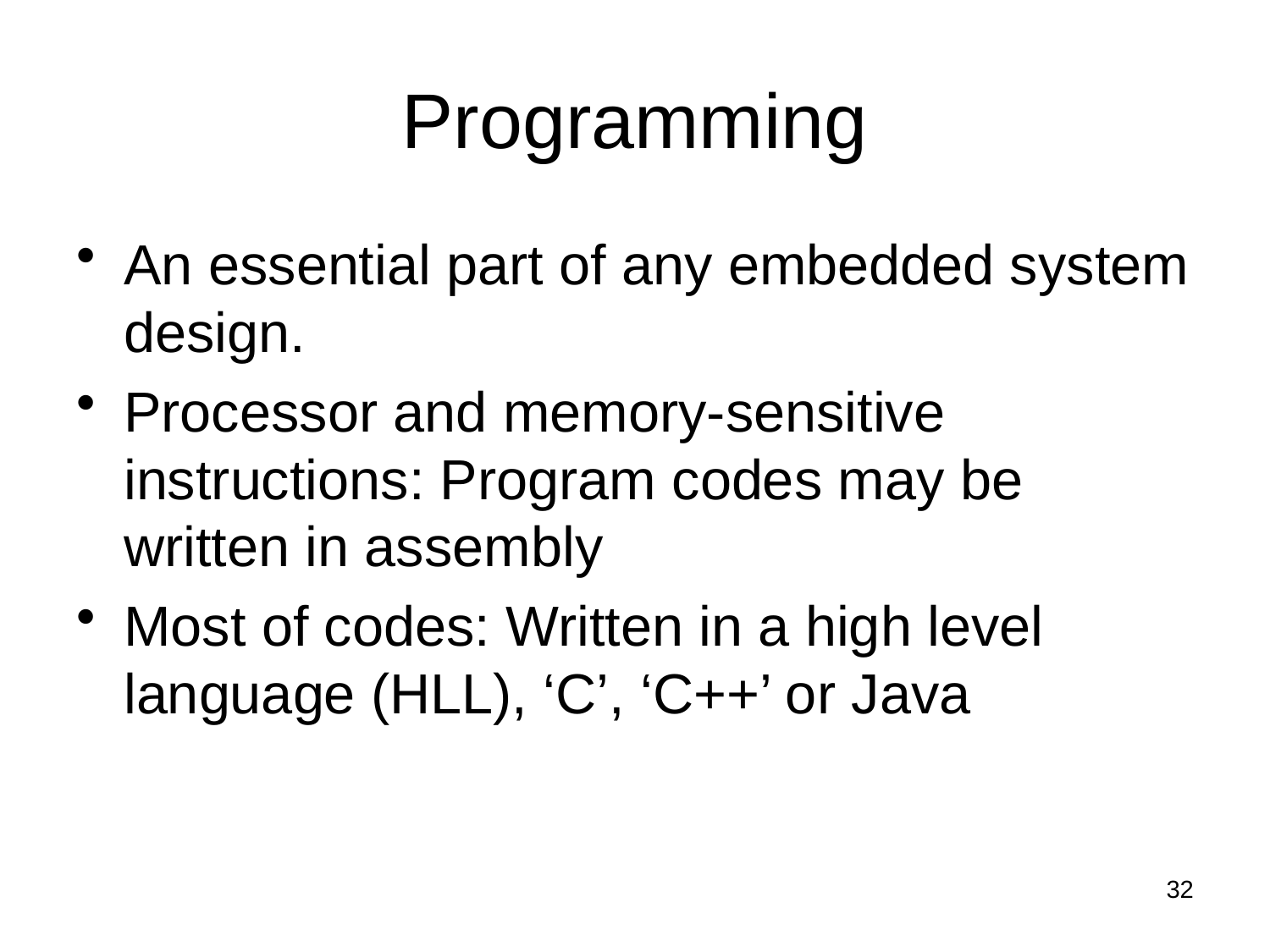

# Programming
An essential part of any embedded system design.
Processor and memory-sensitive instructions: Program codes may be written in assembly
Most of codes: Written in a high level language (HLL), ‘C’, ‘C++’ or Java
32